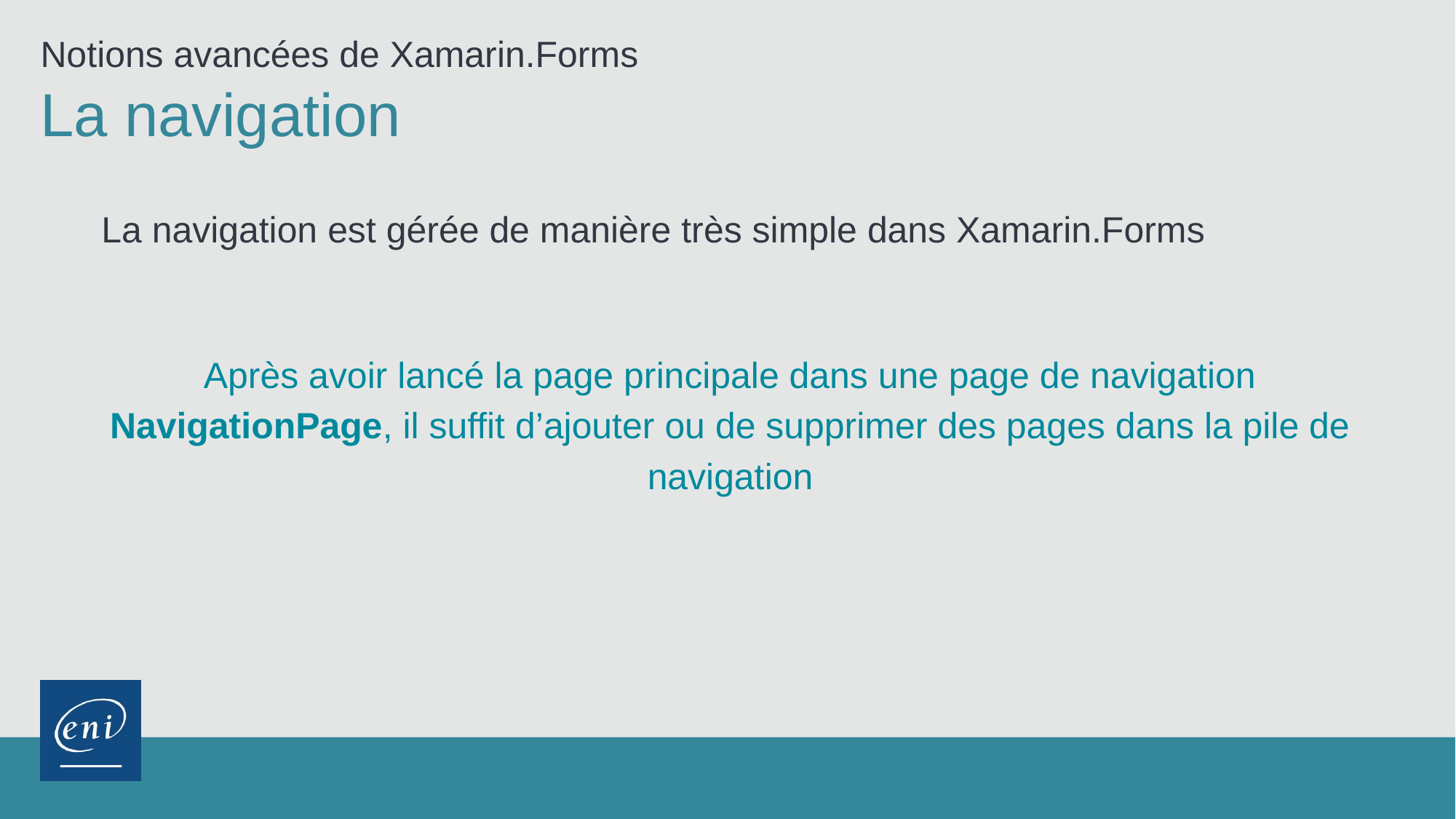

Notions avancées de Xamarin.Forms
La navigation
La navigation est gérée de manière très simple dans Xamarin.Forms

Après avoir lancé la page principale dans une page de navigation NavigationPage, il suffit d’ajouter ou de supprimer des pages dans la pile de navigation